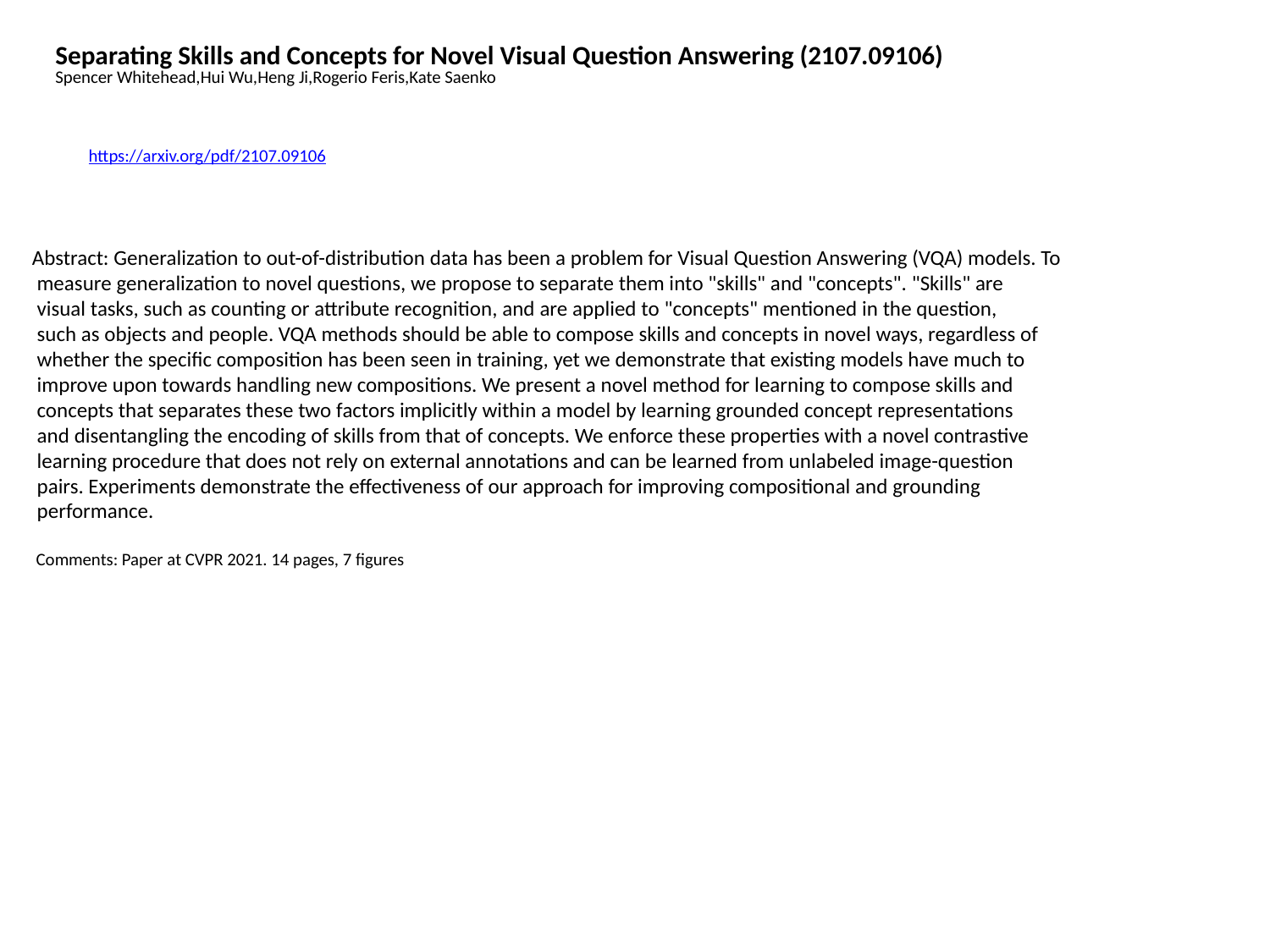

Separating Skills and Concepts for Novel Visual Question Answering (2107.09106)
Spencer Whitehead,Hui Wu,Heng Ji,Rogerio Feris,Kate Saenko

https://arxiv.org/pdf/2107.09106

Abstract: Generalization to out-of-distribution data has been a problem for Visual Question Answering (VQA) models. To
 measure generalization to novel questions, we propose to separate them into "skills" and "concepts". "Skills" are
 visual tasks, such as counting or attribute recognition, and are applied to "concepts" mentioned in the question,
 such as objects and people. VQA methods should be able to compose skills and concepts in novel ways, regardless of
 whether the specific composition has been seen in training, yet we demonstrate that existing models have much to
 improve upon towards handling new compositions. We present a novel method for learning to compose skills and
 concepts that separates these two factors implicitly within a model by learning grounded concept representations
 and disentangling the encoding of skills from that of concepts. We enforce these properties with a novel contrastive
 learning procedure that does not rely on external annotations and can be learned from unlabeled image-question
 pairs. Experiments demonstrate the effectiveness of our approach for improving compositional and grounding
 performance.
 Comments: Paper at CVPR 2021. 14 pages, 7 figures